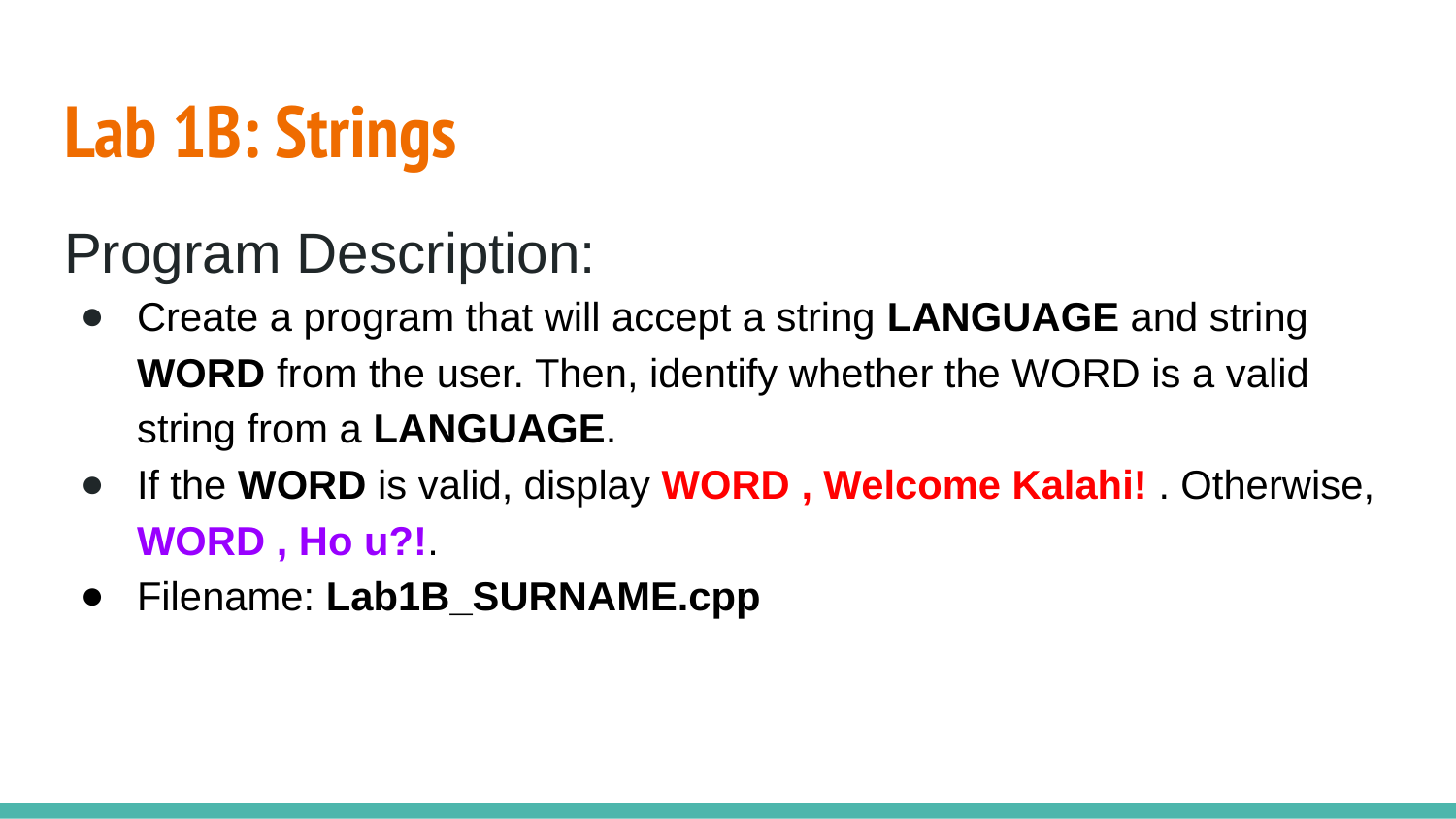

# Lab 1B: Strings
Program Description:
Create a program that will accept a string LANGUAGE and string WORD from the user. Then, identify whether the WORD is a valid string from a LANGUAGE.
If the WORD is valid, display WORD , Welcome Kalahi! . Otherwise, WORD , Ho u?!.
Filename: Lab1B_SURNAME.cpp